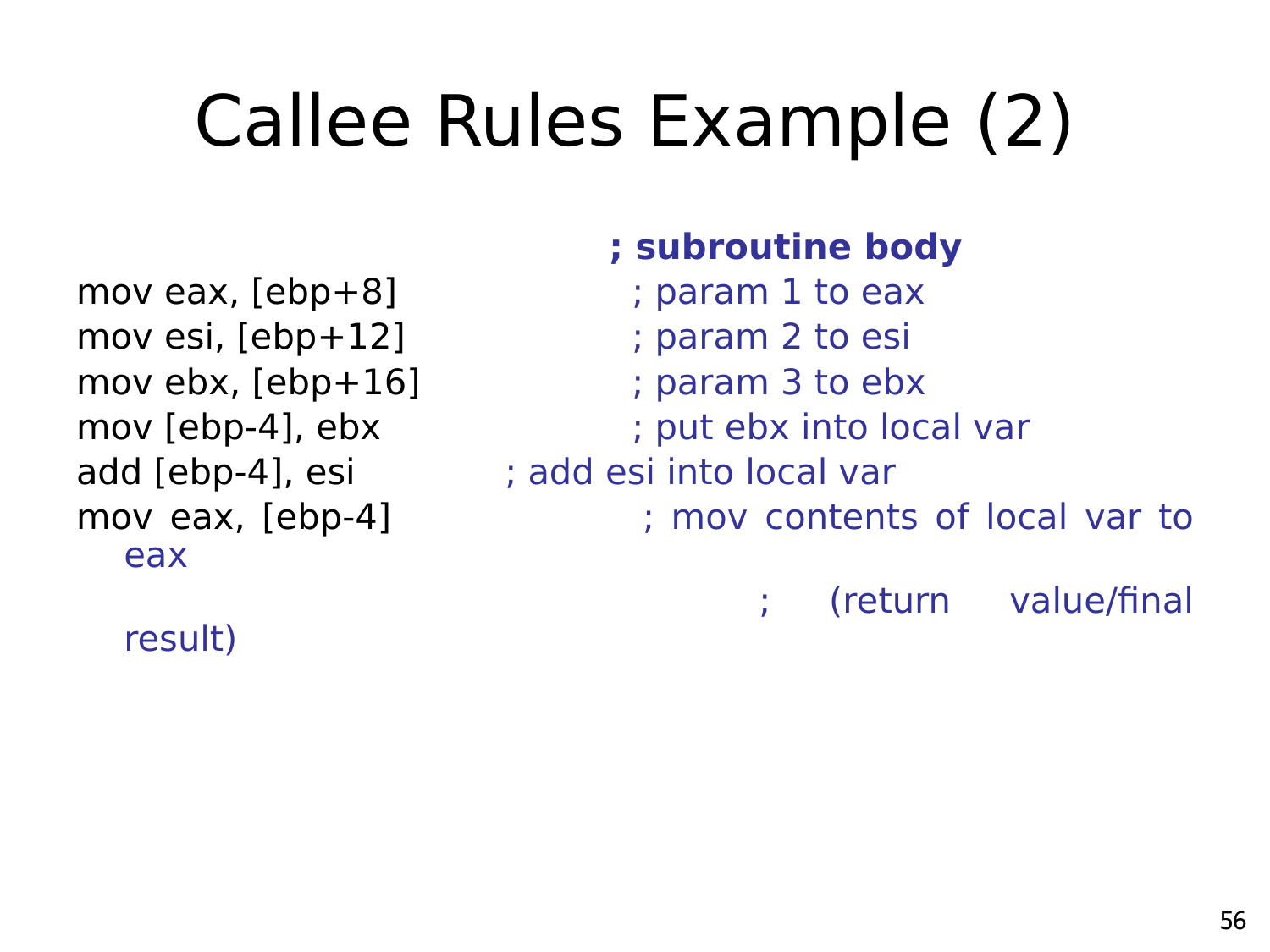

# Callee Rules Example (2)
			; subroutine body
mov eax, [ebp+8]		; param 1 to eax
mov esi, [ebp+12]		; param 2 to esi
mov ebx, [ebp+16]		; param 3 to ebx
mov [ebp-4], ebx		; put ebx into local var
add [ebp-4], esi		; add esi into local var
mov eax, [ebp-4]		; mov contents of local var to eax
						; (return value/final result)